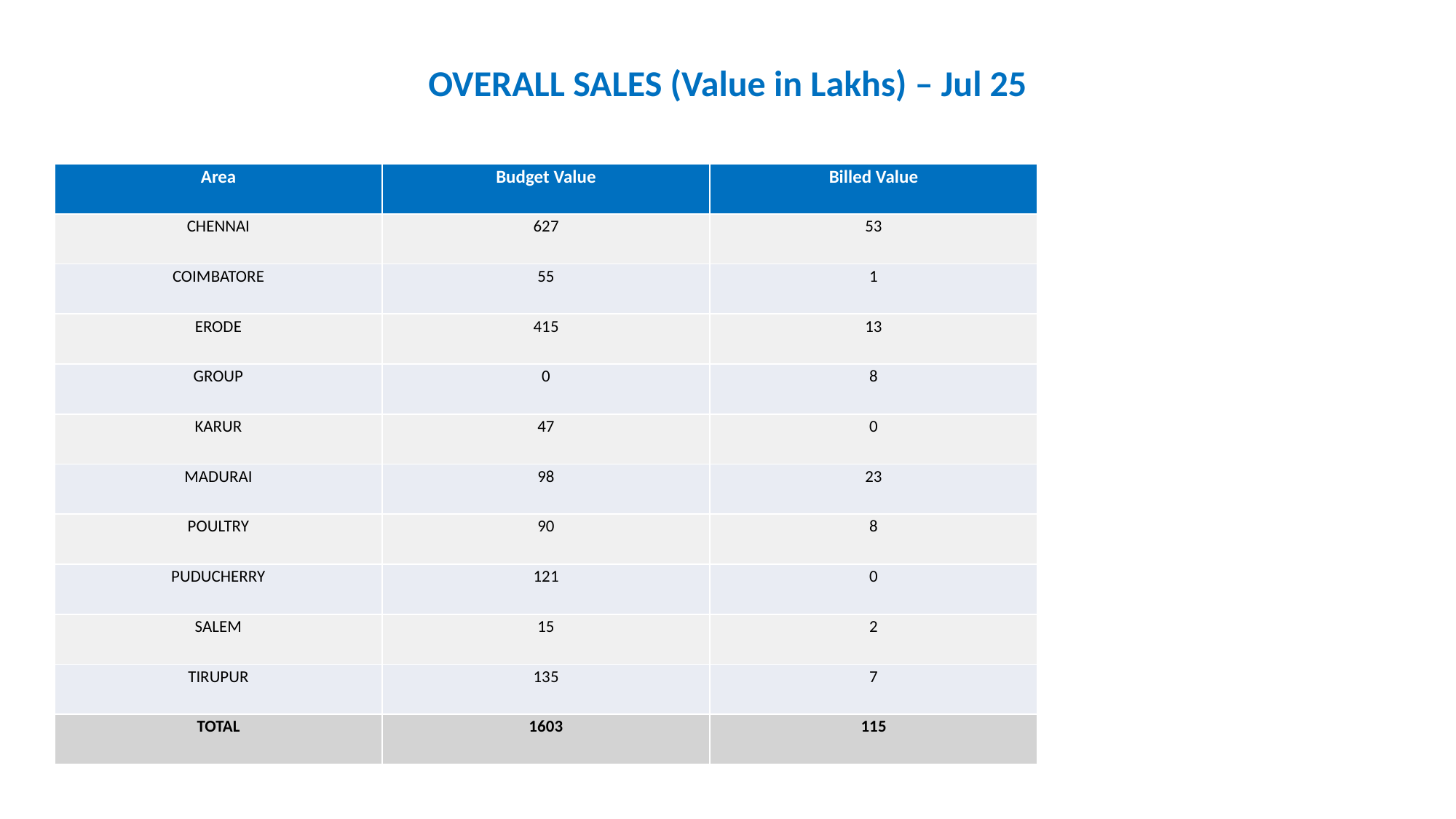

OVERALL SALES (Value in Lakhs) – Jul 25
| Area | Budget Value | Billed Value |
| --- | --- | --- |
| CHENNAI | 627 | 53 |
| COIMBATORE | 55 | 1 |
| ERODE | 415 | 13 |
| GROUP | 0 | 8 |
| KARUR | 47 | 0 |
| MADURAI | 98 | 23 |
| POULTRY | 90 | 8 |
| PUDUCHERRY | 121 | 0 |
| SALEM | 15 | 2 |
| TIRUPUR | 135 | 7 |
| TOTAL | 1603 | 115 |